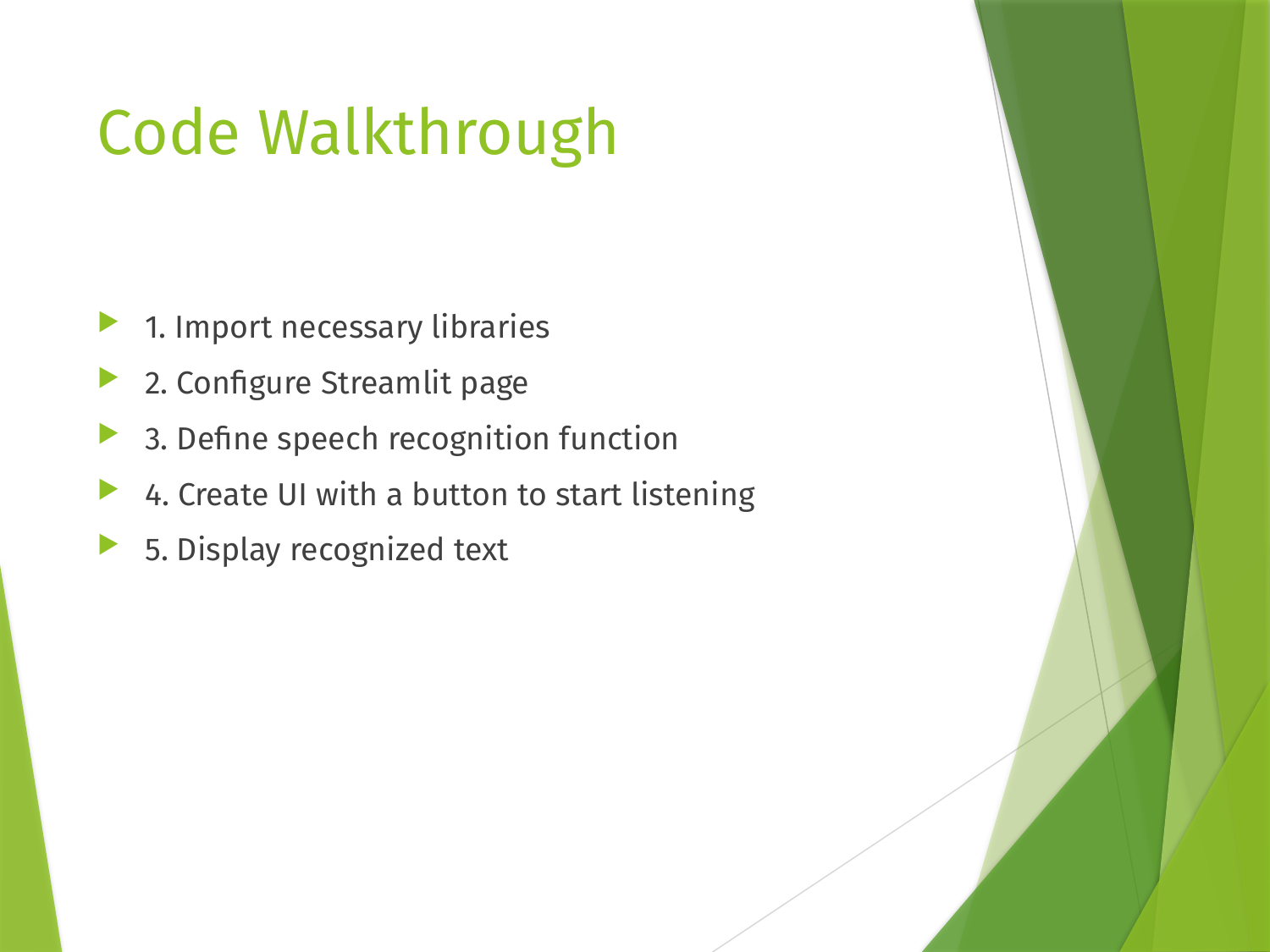

# Code Walkthrough
1. Import necessary libraries
2. Configure Streamlit page
3. Define speech recognition function
4. Create UI with a button to start listening
5. Display recognized text